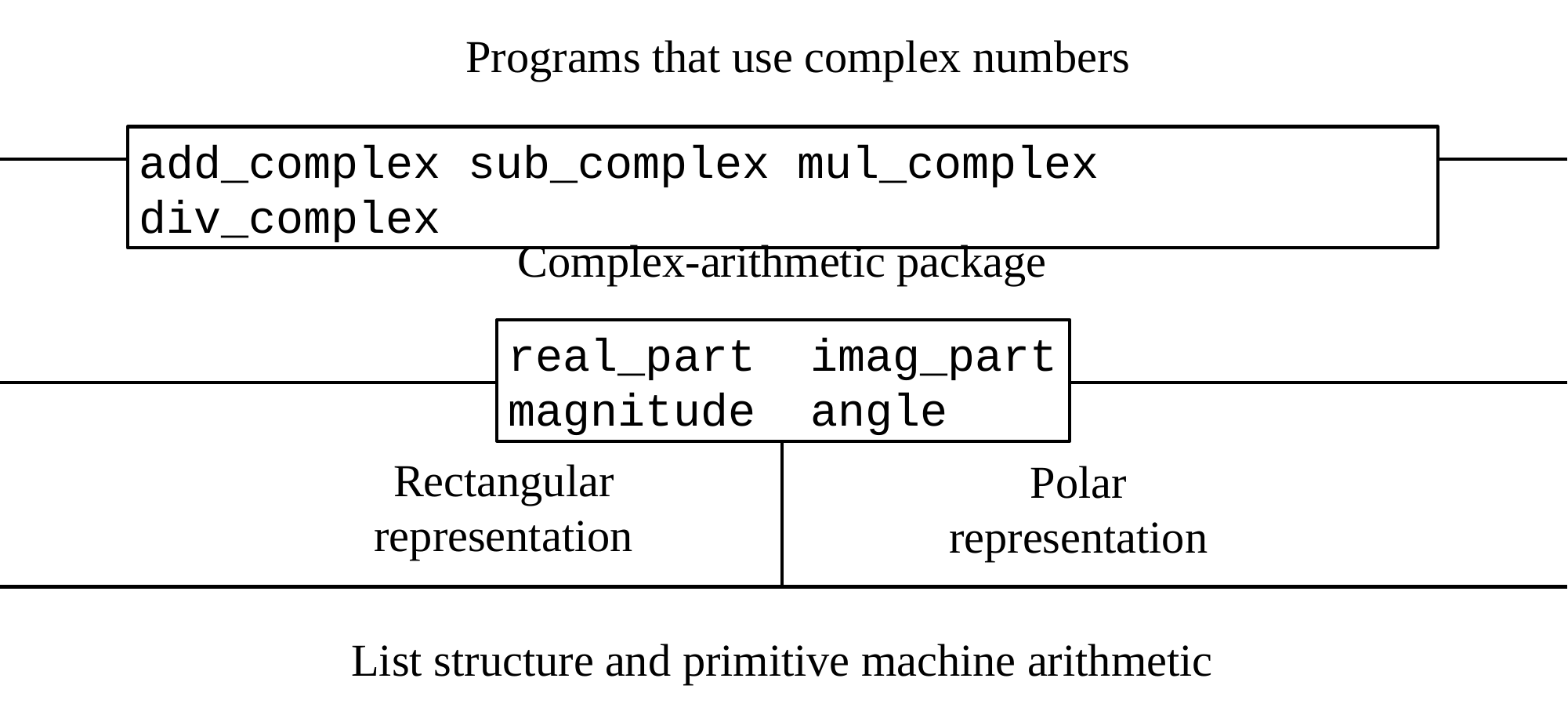

Programs that use complex numbers
add_complex sub_complex mul_complex div_complex
Complex-arithmetic package
real_part  imag_part
magnitude  angle
Rectangular representation
Polar representation
List structure and primitive machine arithmetic